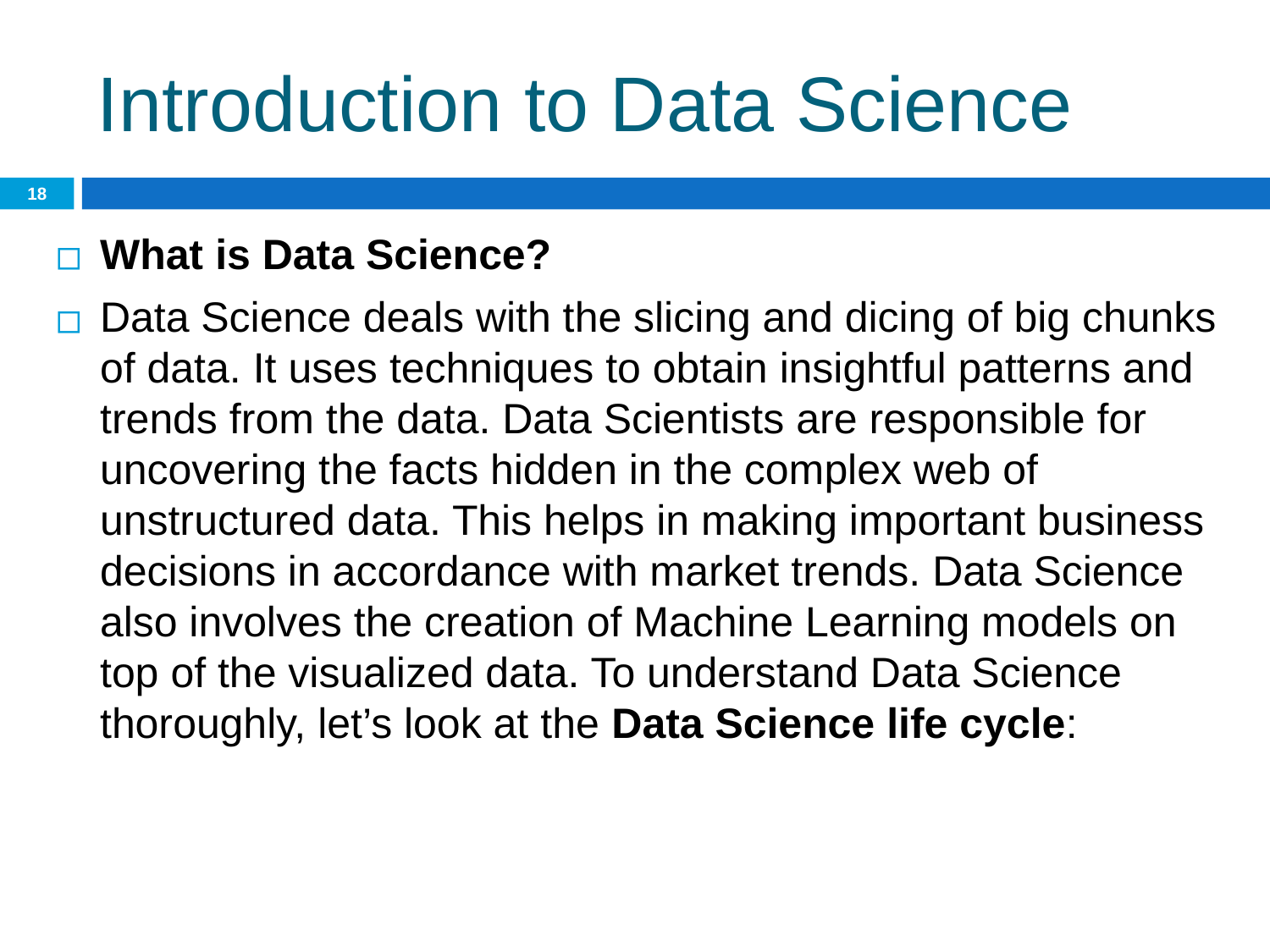

# Introduction to Data Science
18
What is Data Science?
Data Science deals with the slicing and dicing of big chunks of data. It uses techniques to obtain insightful patterns and trends from the data. Data Scientists are responsible for uncovering the facts hidden in the complex web of unstructured data. This helps in making important business decisions in accordance with market trends. Data Science also involves the creation of Machine Learning models on top of the visualized data. To understand Data Science thoroughly, let’s look at the Data Science life cycle: